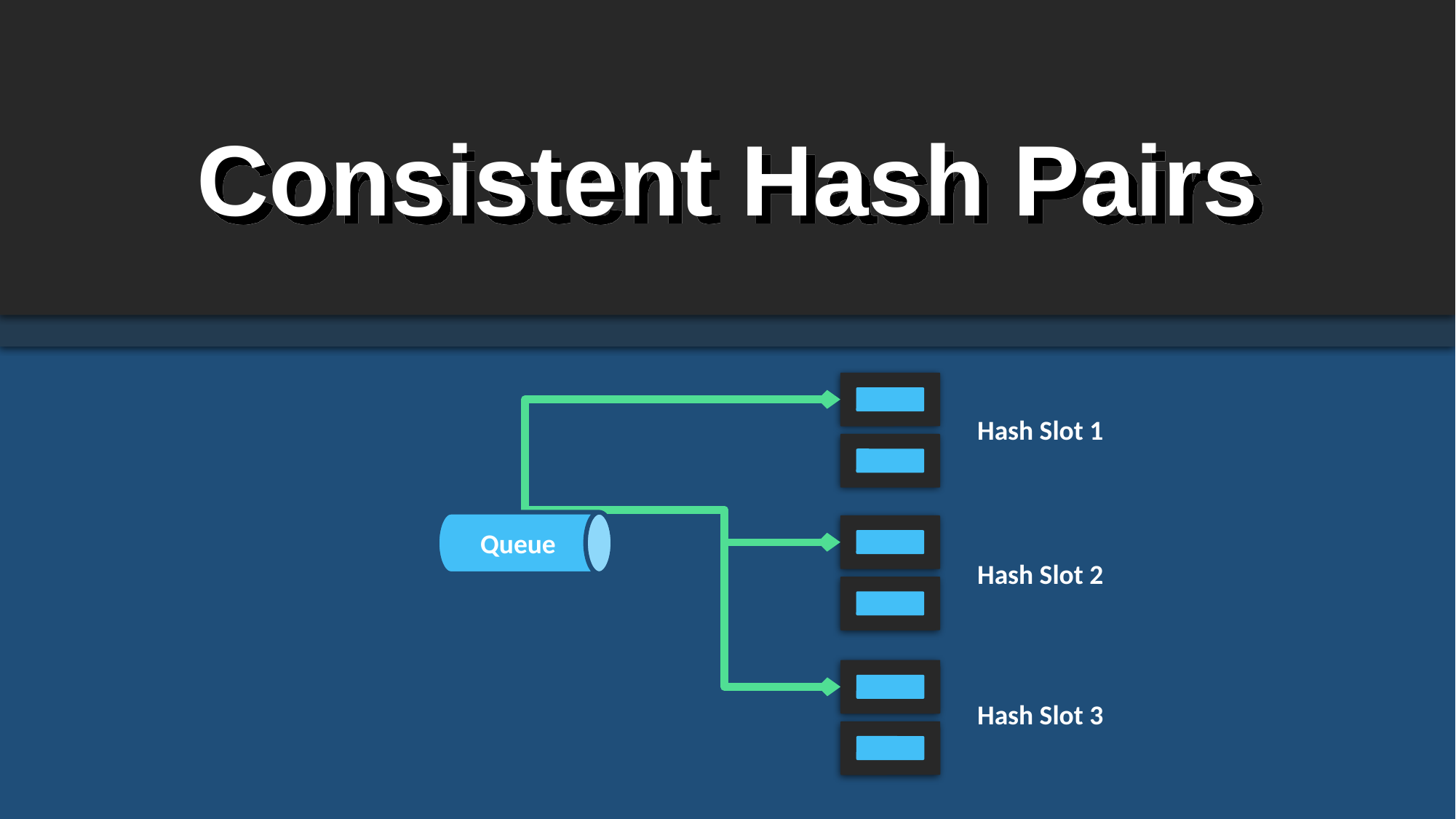

Consistent Hash Pairs

Hash Slot 1
Queue

Hash Slot 2

Hash Slot 3